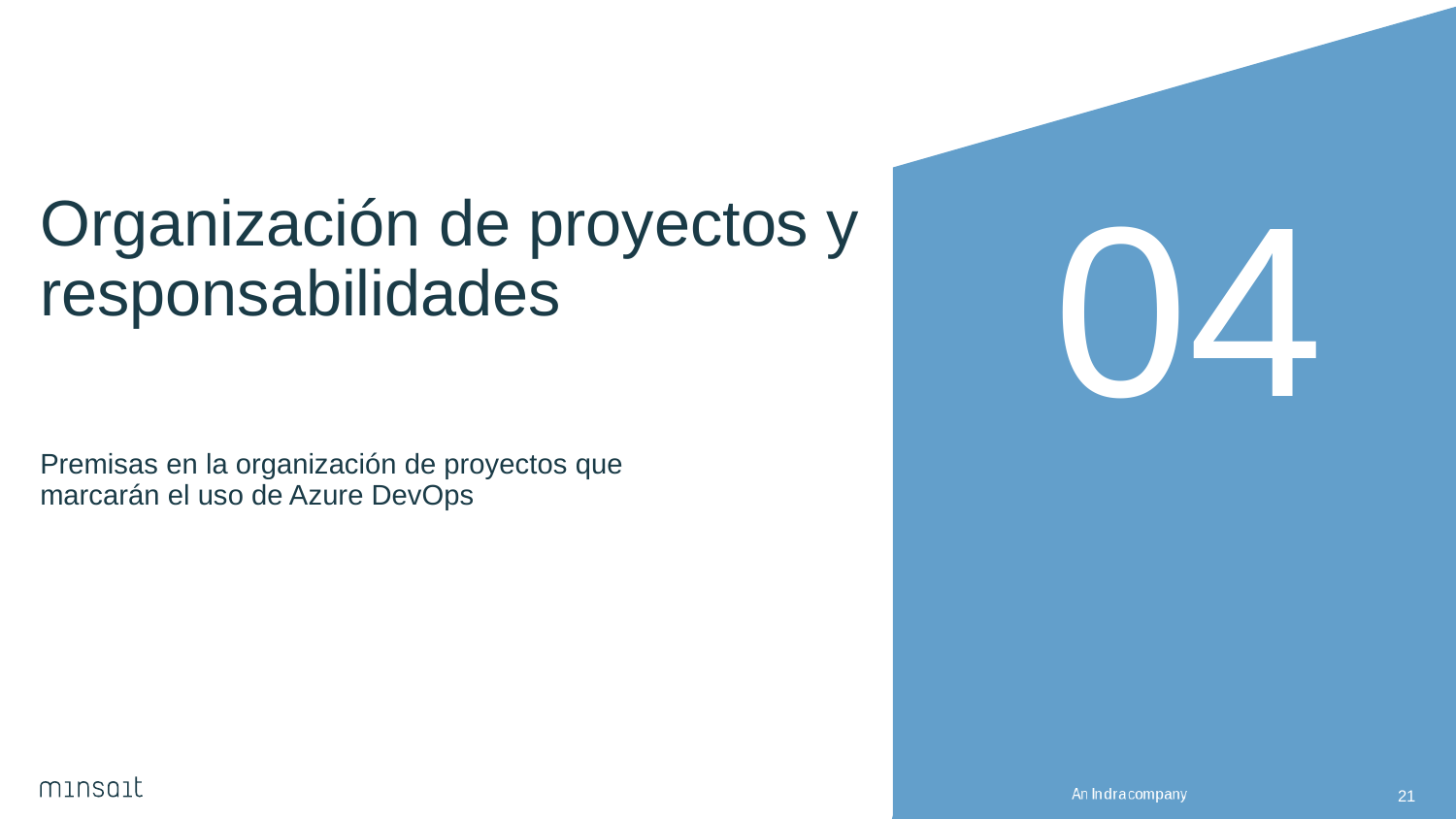

04
# Organización de proyectos y responsabilidades
Premisas en la organización de proyectos que marcarán el uso de Azure DevOps